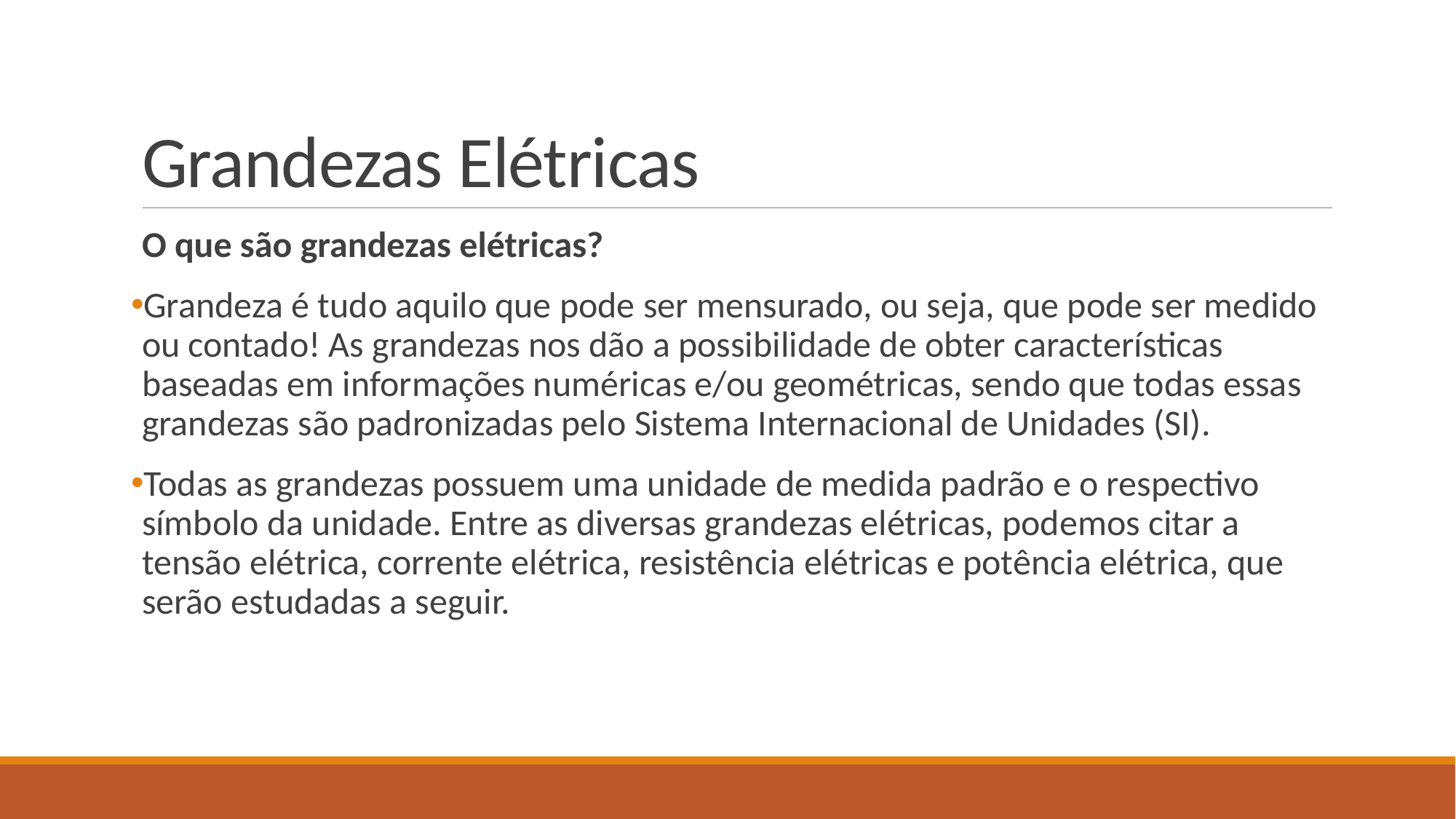

# Grandezas Elétricas
O que são grandezas elétricas?
Grandeza é tudo aquilo que pode ser mensurado, ou seja, que pode ser medido ou contado! As grandezas nos dão a possibilidade de obter características baseadas em informações numéricas e/ou geométricas, sendo que todas essas grandezas são padronizadas pelo Sistema Internacional de Unidades (SI).
Todas as grandezas possuem uma unidade de medida padrão e o respectivo símbolo da unidade. Entre as diversas grandezas elétricas, podemos citar a tensão elétrica, corrente elétrica, resistência elétricas e potência elétrica, que serão estudadas a seguir.